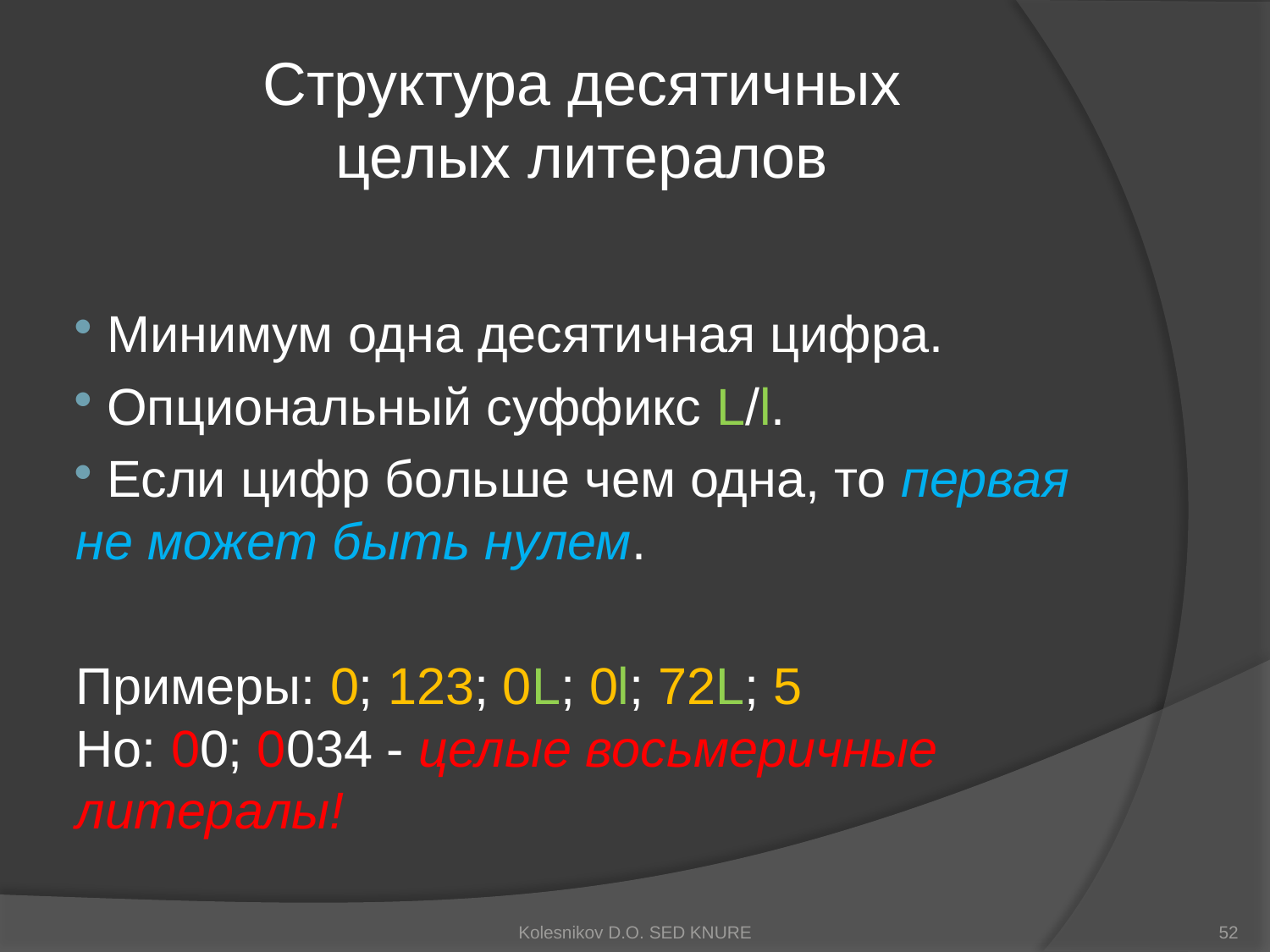

# Структура десятичных целых литералов

 Минимум одна десятичная цифра.
 Опциональный суффикс L/l.
 Если цифр больше чем одна, то первая не может быть нулем.

Примеры: 0; 123; 0L; 0l; 72L; 5
Но: 00; 0034 - целые восьмеричные литералы!
Kolesnikov D.O. SED KNURE
52